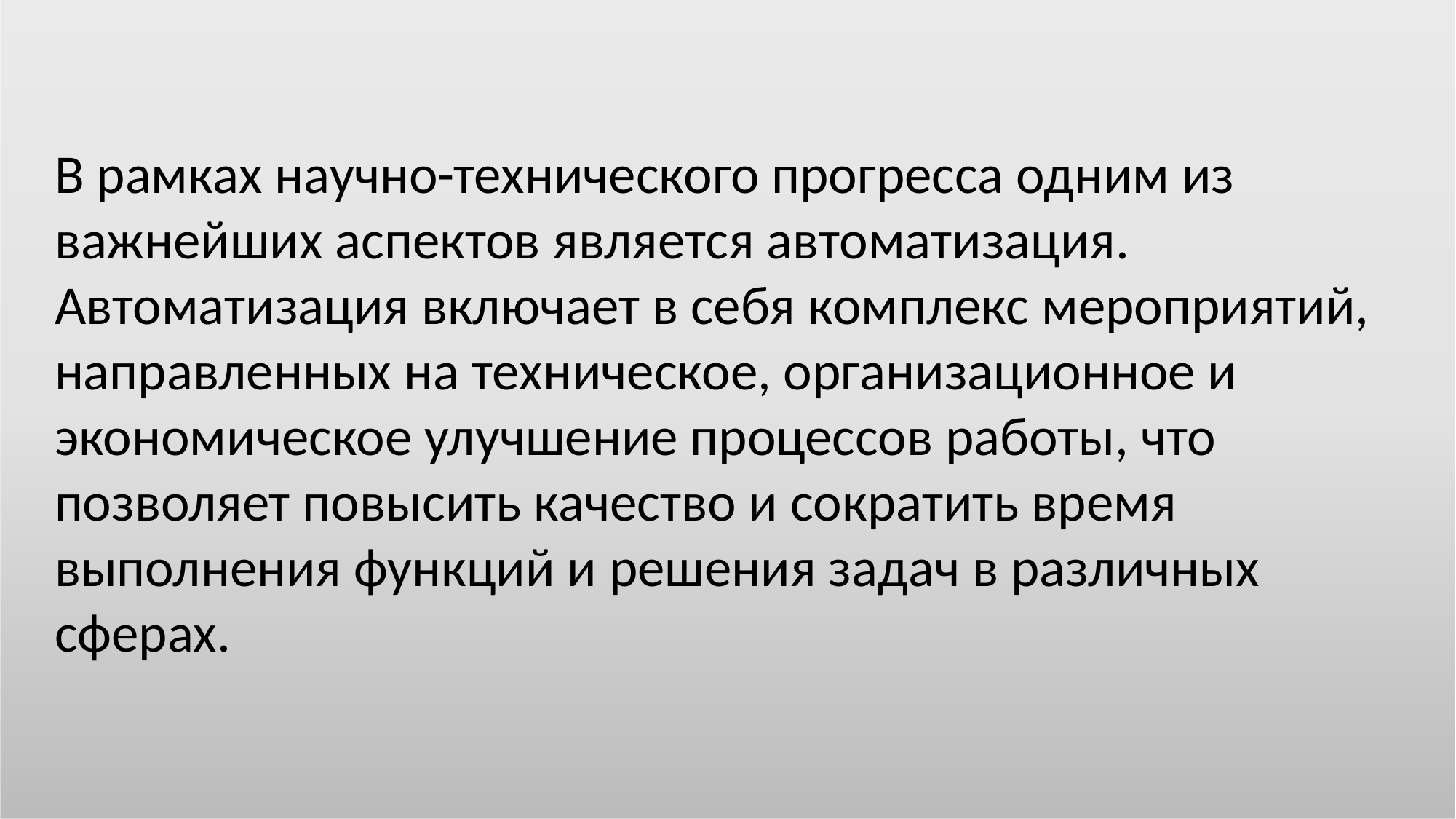

В рамках научно-технического прогресса одним из важнейших аспектов является автоматизация. Автоматизация включает в себя комплекс мероприятий, направленных на техническое, организационное и экономическое улучшение процессов работы, что позволяет повысить качество и сократить время выполнения функций и решения задач в различных сферах.

#